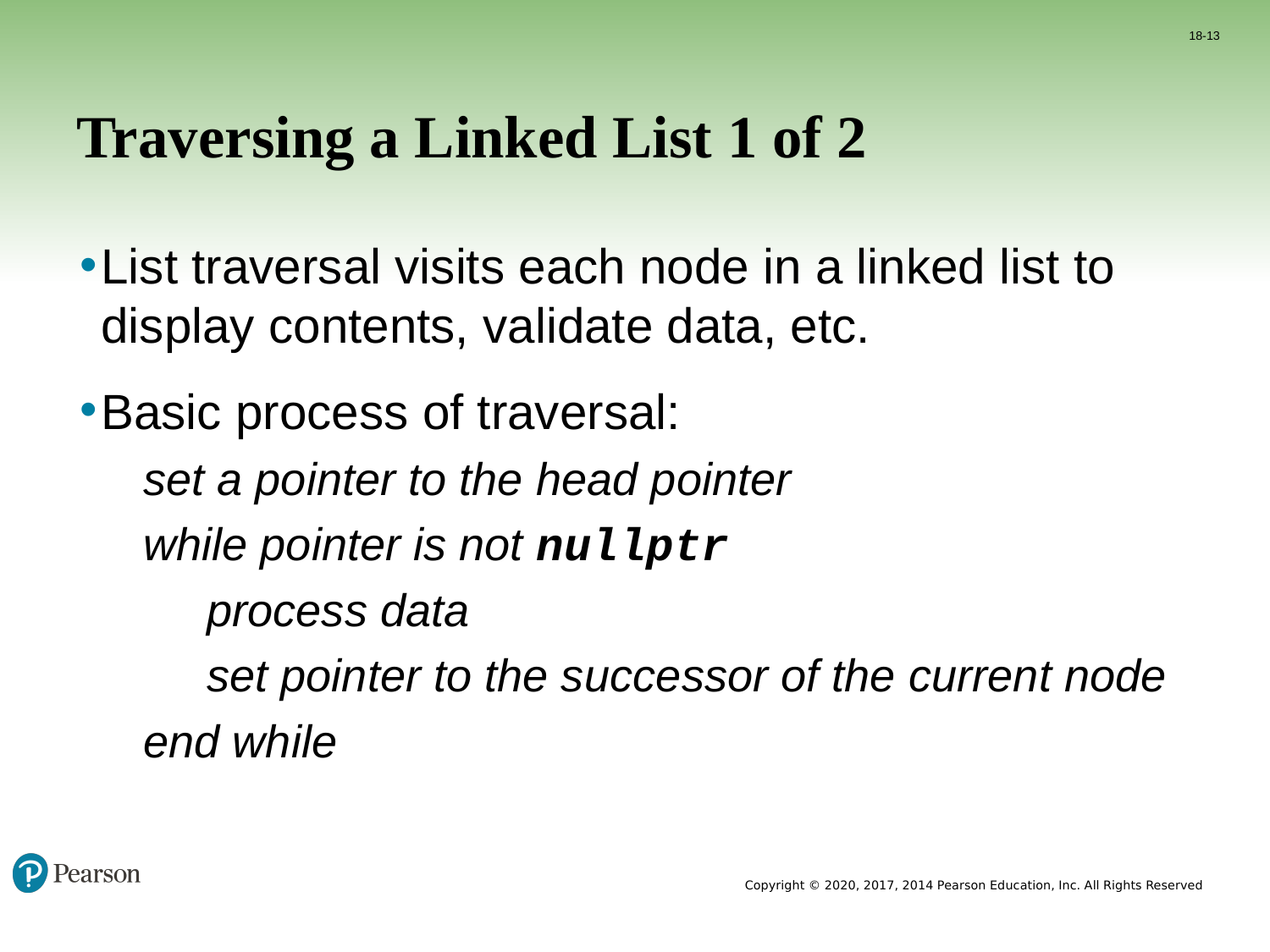

18-13
# Traversing a Linked List 1 of 2
List traversal visits each node in a linked list to display contents, validate data, etc.
Basic process of traversal:
set a pointer to the head pointer
while pointer is not nullptr
process data
set pointer to the successor of the current node
end while